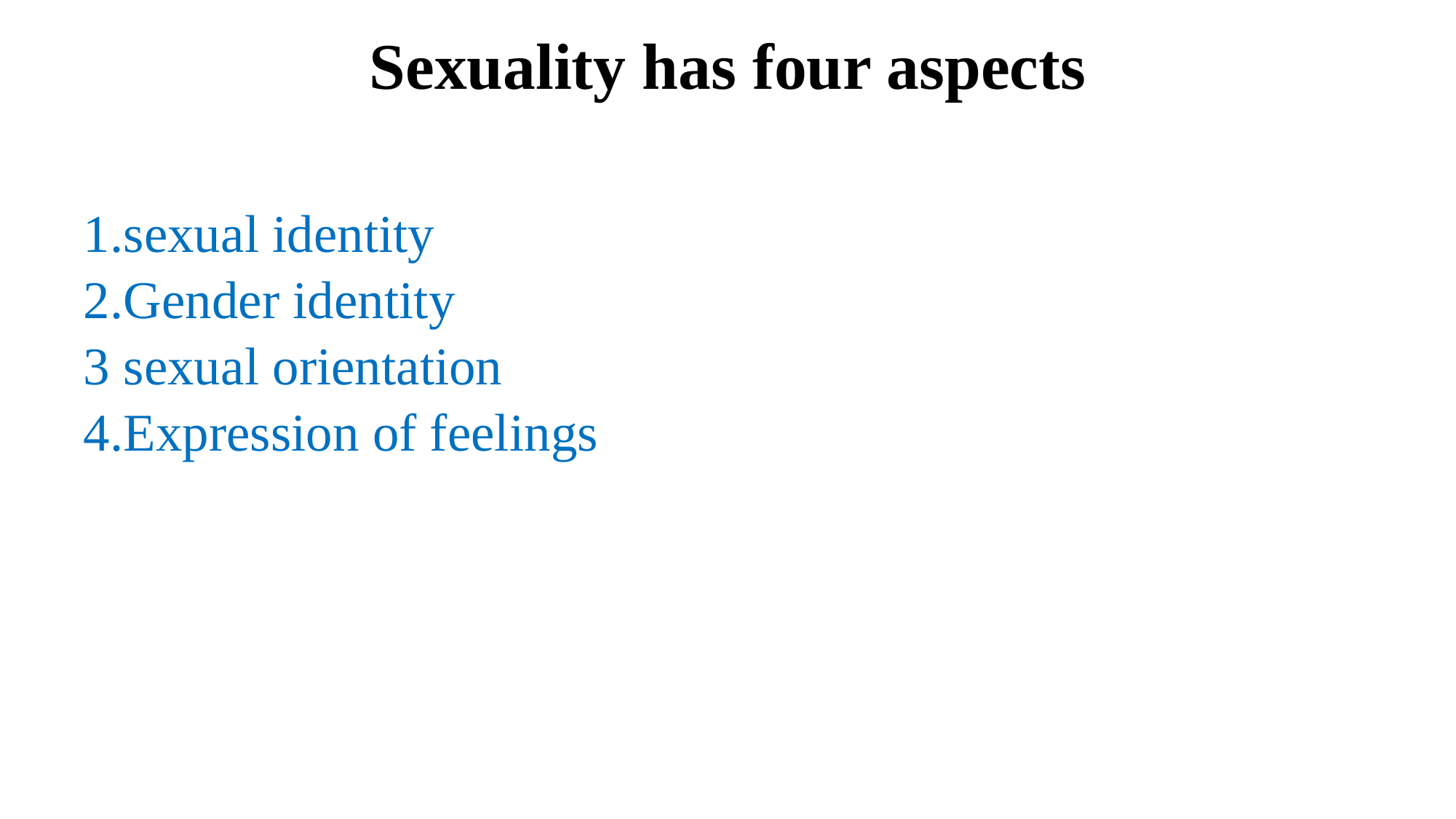

# Sexuality has four aspects
1.sexual identity
2.Gender identity
3 sexual orientation
4.Expression of feelings